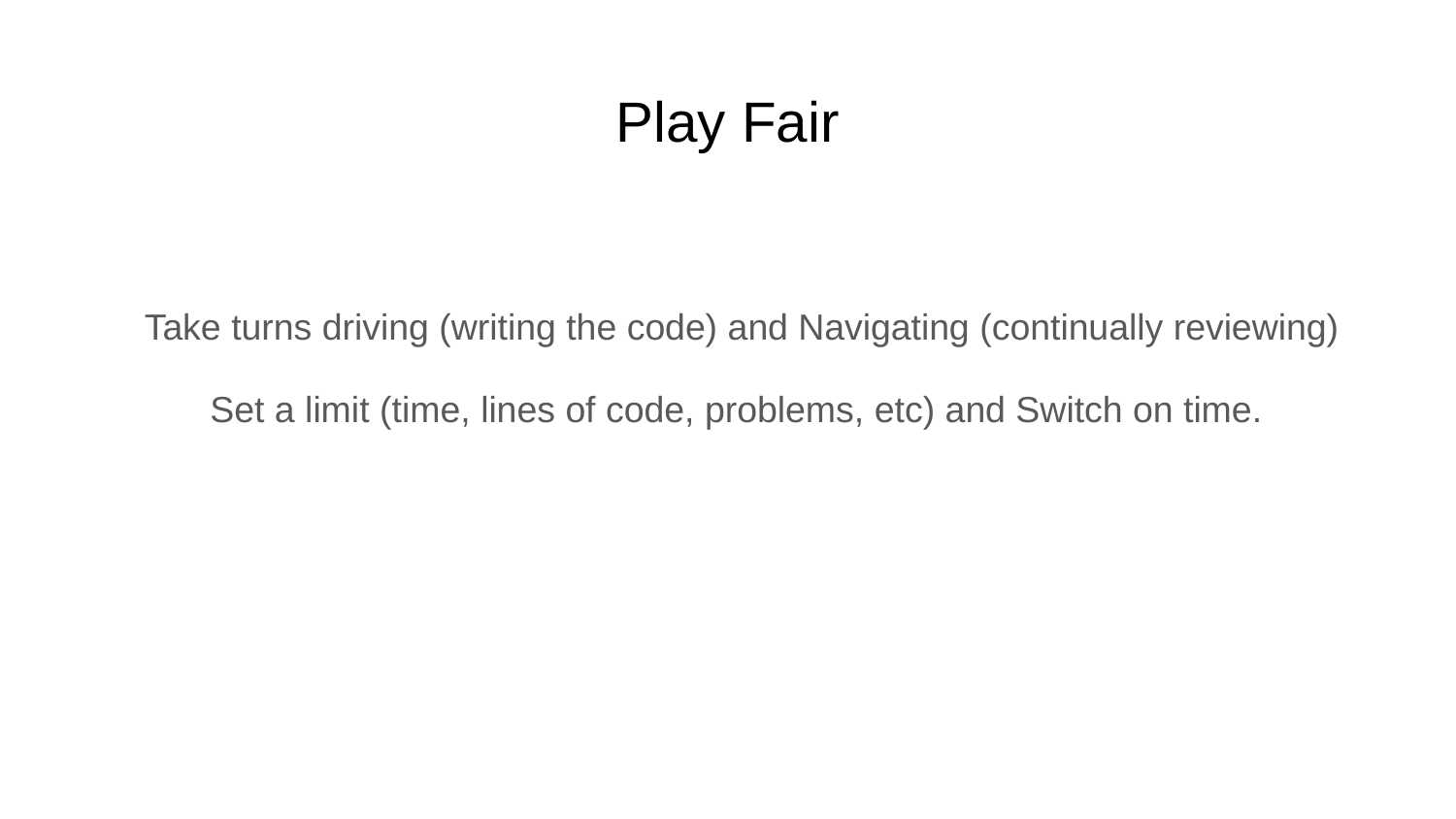

# Play Fair
Take turns driving (writing the code) and Navigating (continually reviewing)
Set a limit (time, lines of code, problems, etc) and Switch on time.